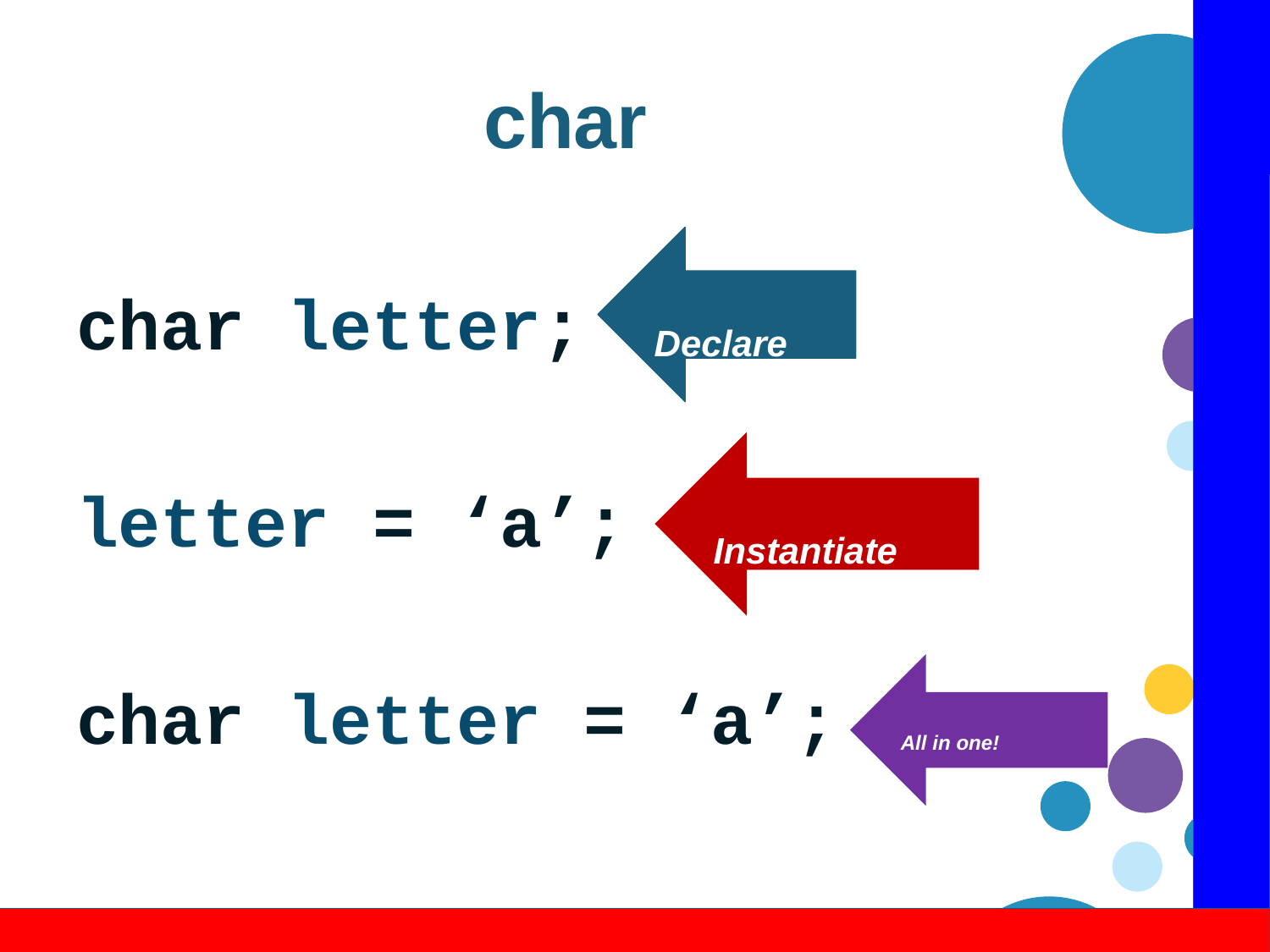

# char
Declare
char letter;

letter = ‘a’;

char letter = ‘a’;
Instantiate
All in one!